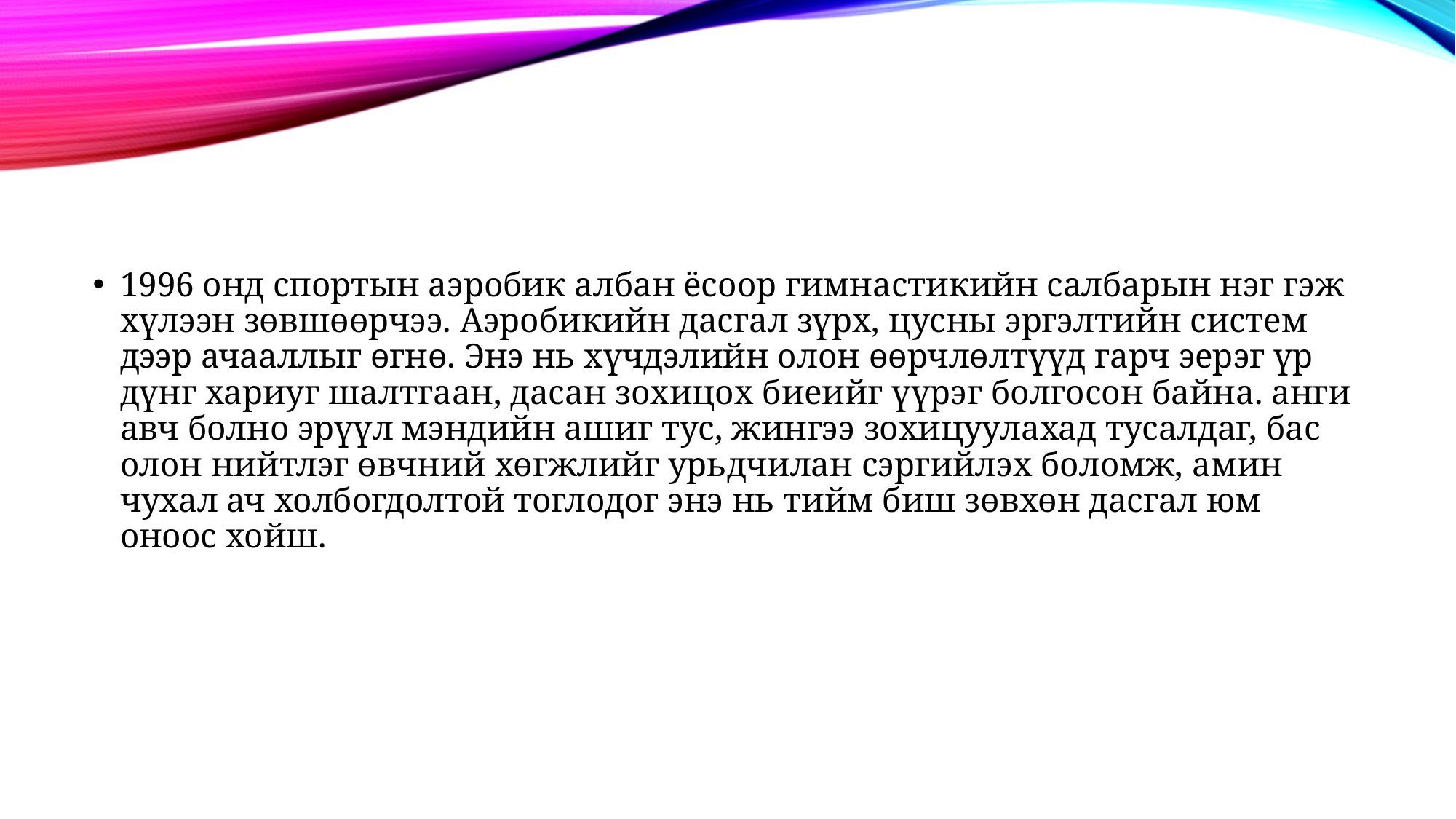

1996 онд спортын аэробик албан ёсоор гимнастикийн салбарын нэг гэж хүлээн зөвшөөрчээ. Аэробикийн дасгал зүрх, цусны эргэлтийн систем дээр ачааллыг өгнө. Энэ нь хүчдэлийн олон өөрчлөлтүүд гарч эерэг үр дүнг хариуг шалтгаан, дасан зохицох биеийг үүрэг болгосон байна. анги авч болно эрүүл мэндийн ашиг тус, жингээ зохицуулахад тусалдаг, бас олон нийтлэг өвчний хөгжлийг урьдчилан сэргийлэх боломж, амин чухал ач холбогдолтой тоглодог энэ нь тийм биш зөвхөн дасгал юм оноос хойш.